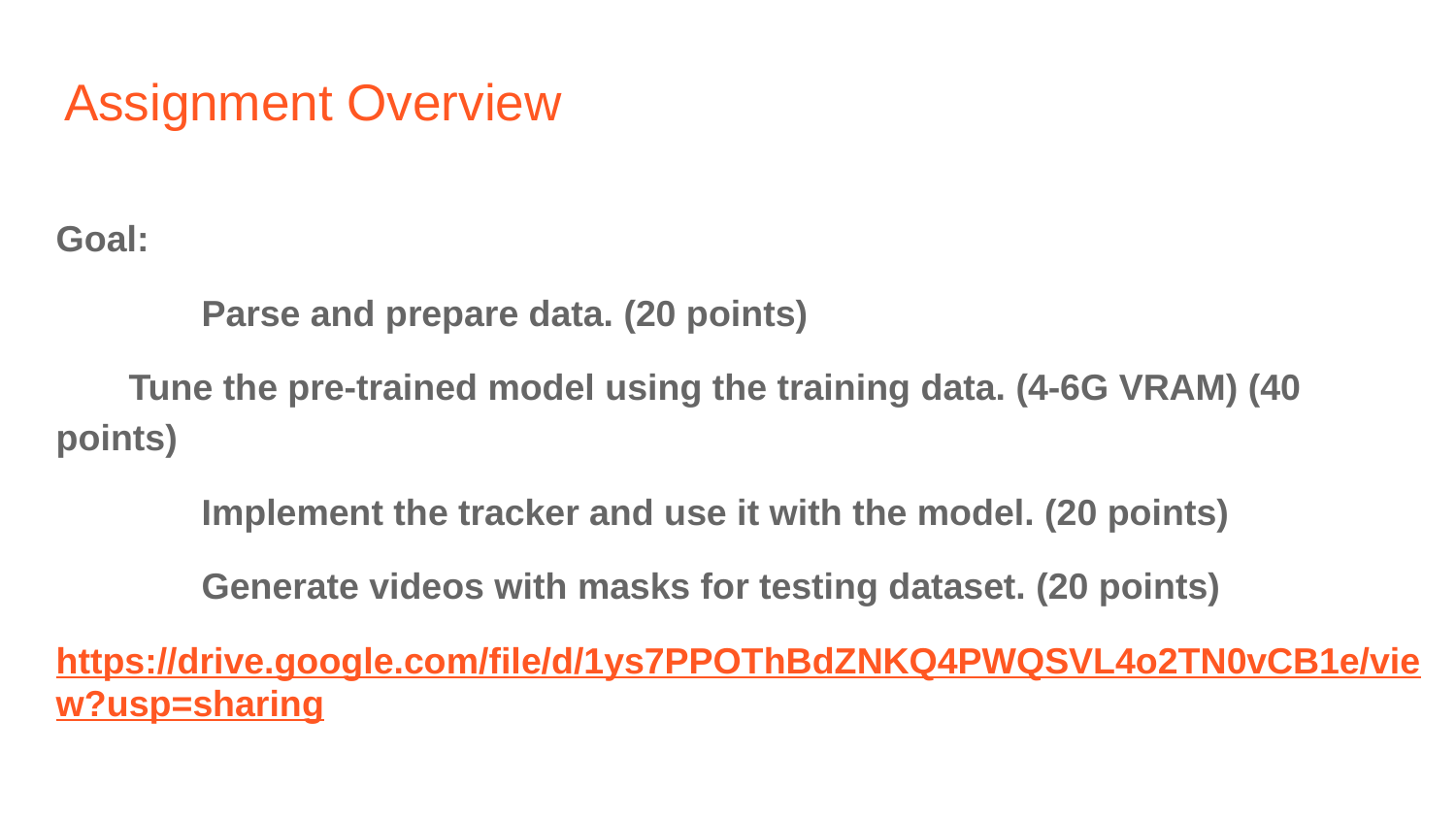

# Assignment Overview

Goal:
	Parse and prepare data. (20 points)
Tune the pre-trained model using the training data. (4-6G VRAM) (40 points)
	Implement the tracker and use it with the model. (20 points)
	Generate videos with masks for testing dataset. (20 points)
https://drive.google.com/file/d/1ys7PPOThBdZNKQ4PWQSVL4o2TN0vCB1e/view?usp=sharing